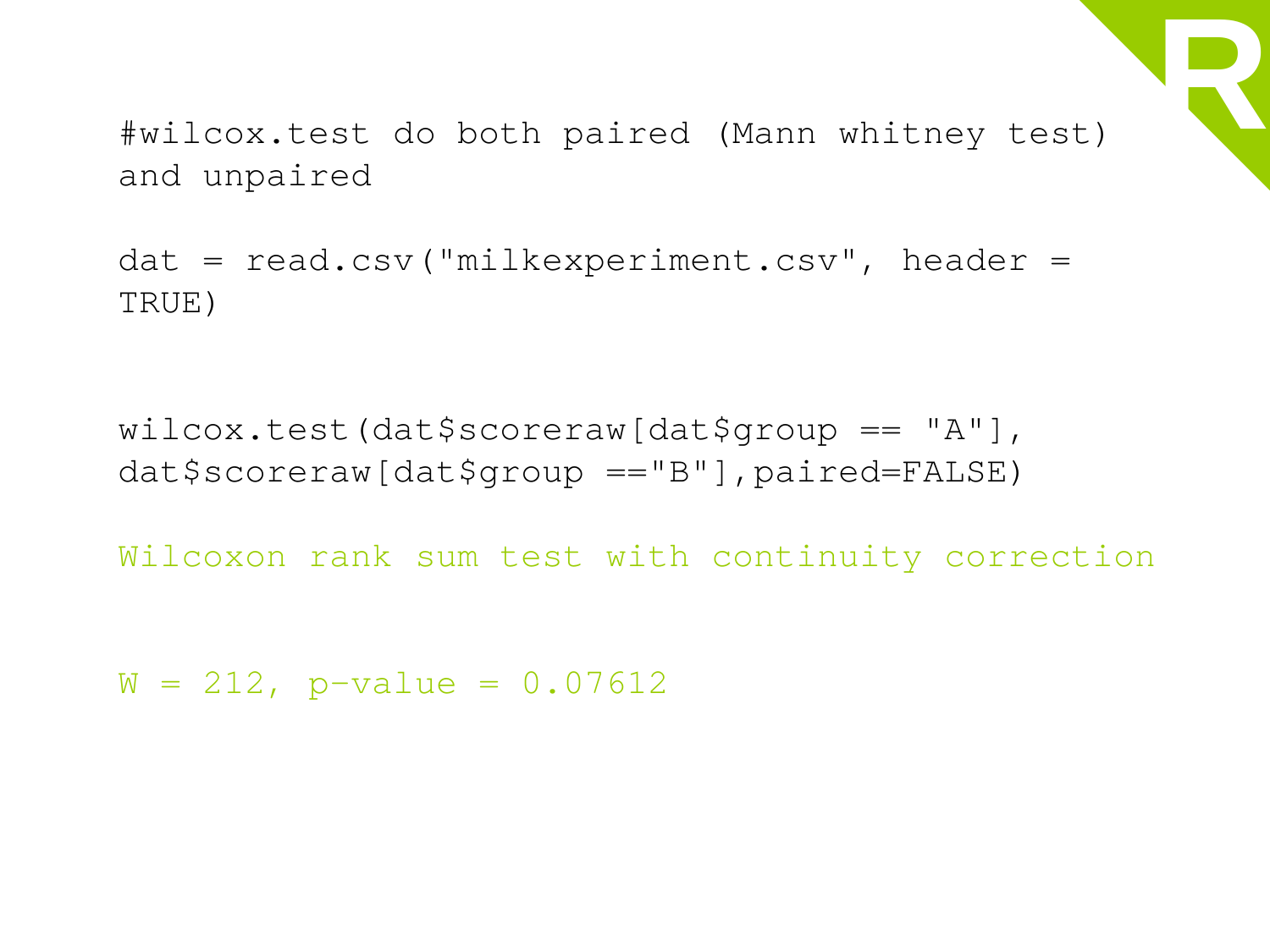

R

#wilcox.test do both paired (Mann whitney test) and unpaired

dat = read.csv("milkexperiment.csv", header = TRUE)

wilcox.test(dat$scoreraw[dat$group == "A"], dat$scoreraw[dat$group =="B"],paired=FALSE)

Wilcoxon rank sum test with continuity correction

W = 212, p-value = 0.07612